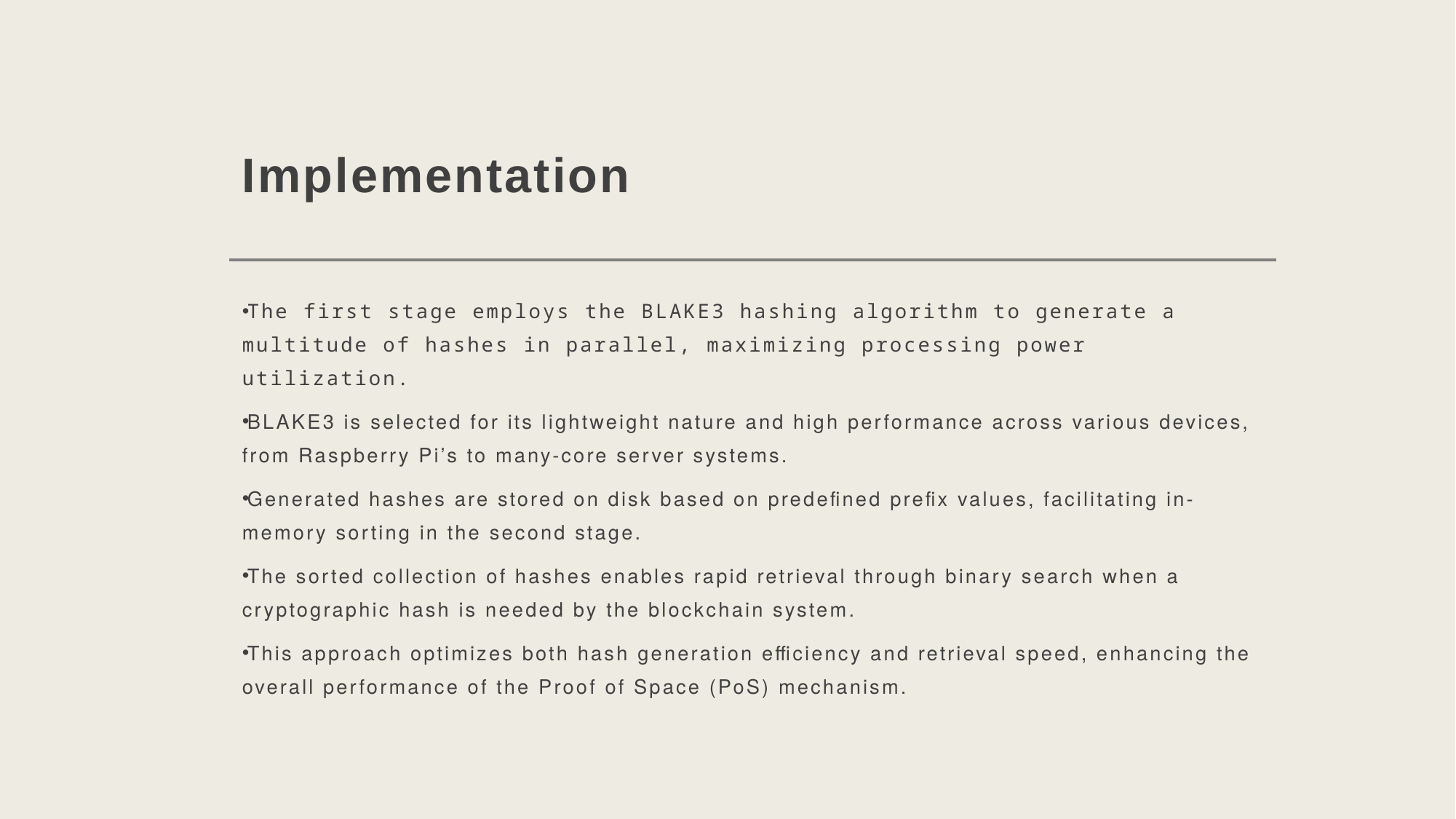

# Implementation
The first stage employs the BLAKE3 hashing algorithm to generate a multitude of hashes in parallel, maximizing processing power utilization.
BLAKE3 is selected for its lightweight nature and high performance across various devices, from Raspberry Pi’s to many-core server systems.
Generated hashes are stored on disk based on predefined prefix values, facilitating in-memory sorting in the second stage.
The sorted collection of hashes enables rapid retrieval through binary search when a cryptographic hash is needed by the blockchain system.
This approach optimizes both hash generation efficiency and retrieval speed, enhancing the overall performance of the Proof of Space (PoS) mechanism.